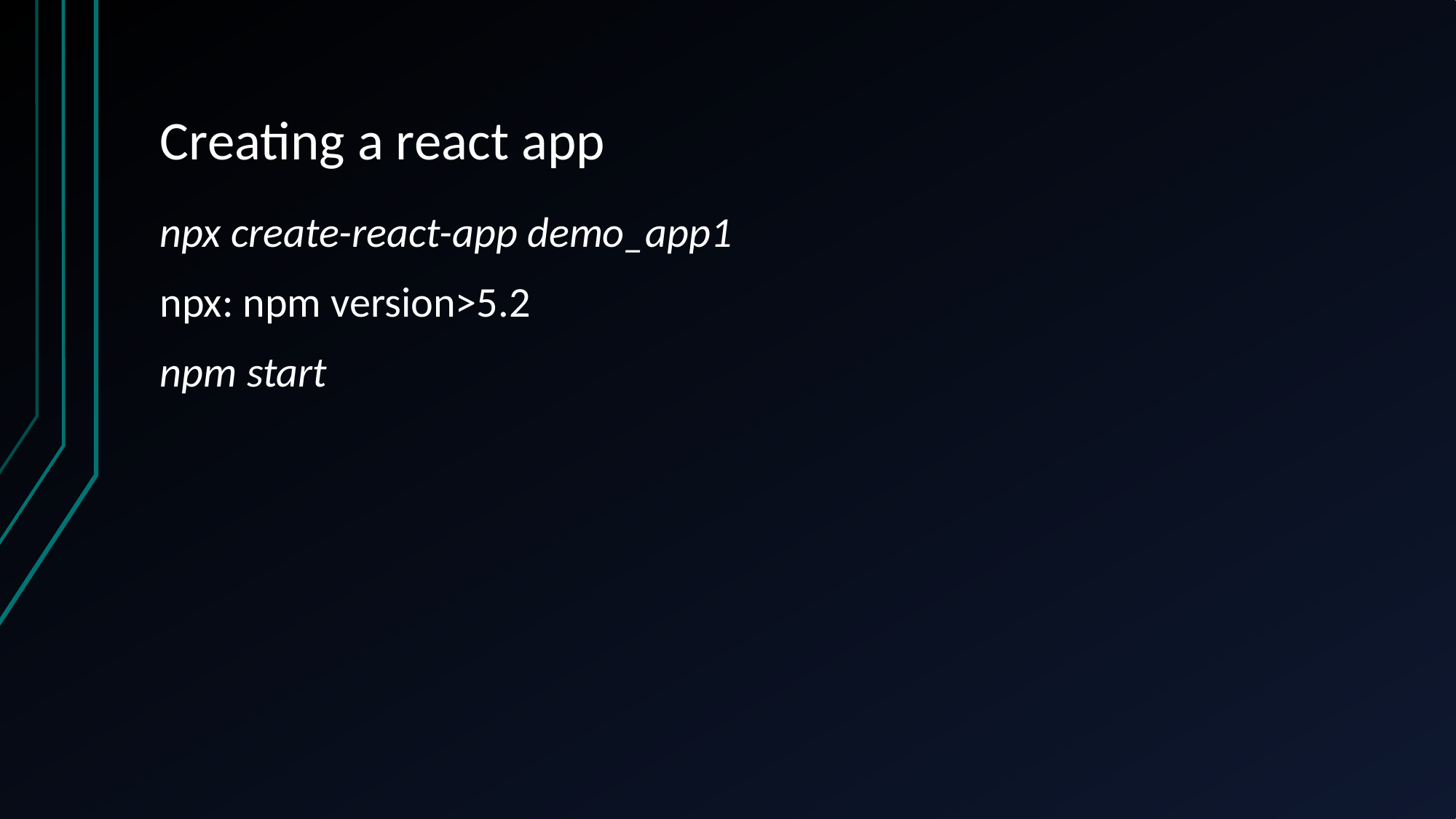

# Creating a react app
npx create-react-app demo_app1
npx: npm version>5.2
npm start